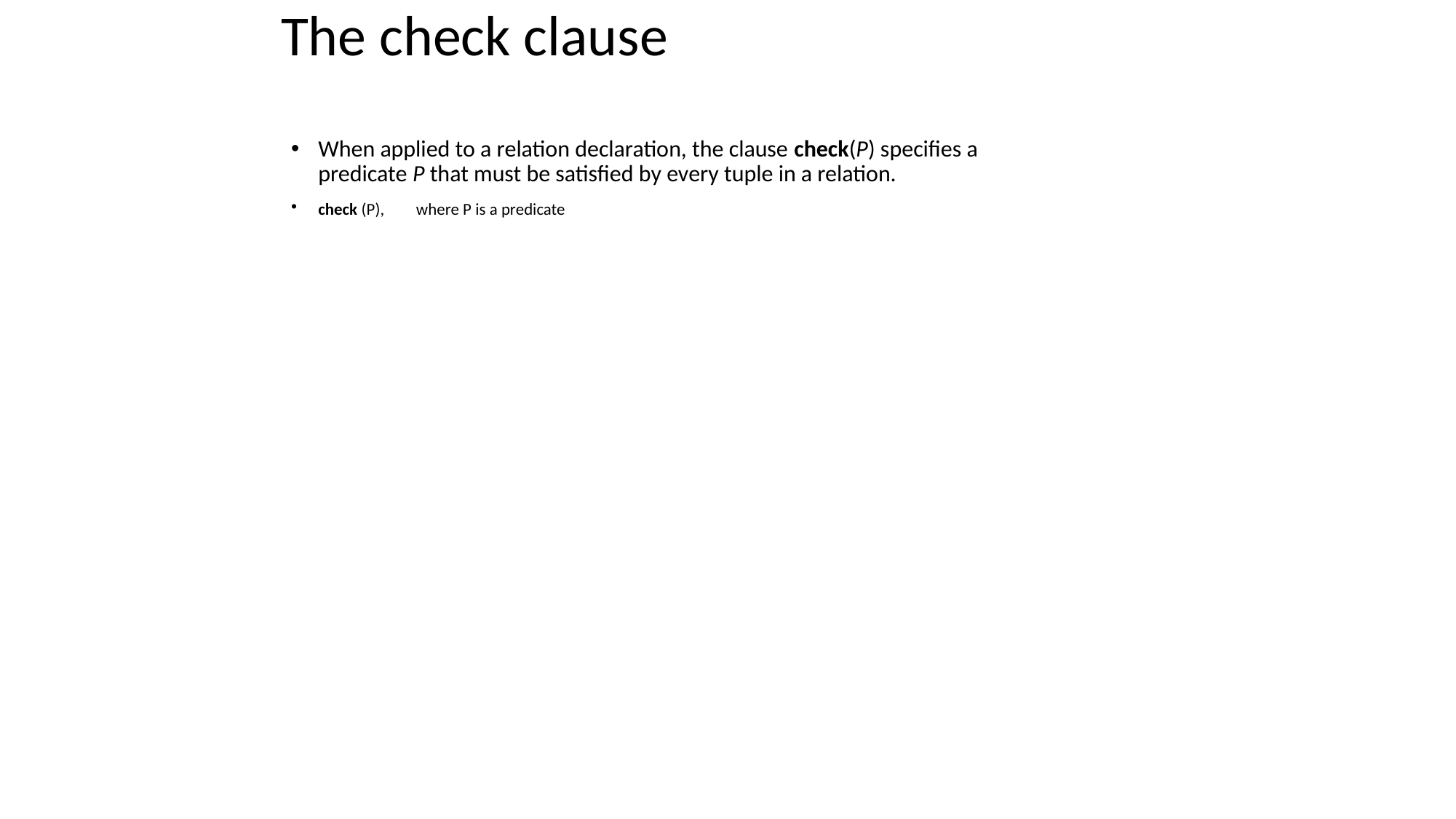

# The check clause
When applied to a relation declaration, the clause check(P) specifies a predicate P that must be satisfied by every tuple in a relation.
check (P),      where P is a predicate